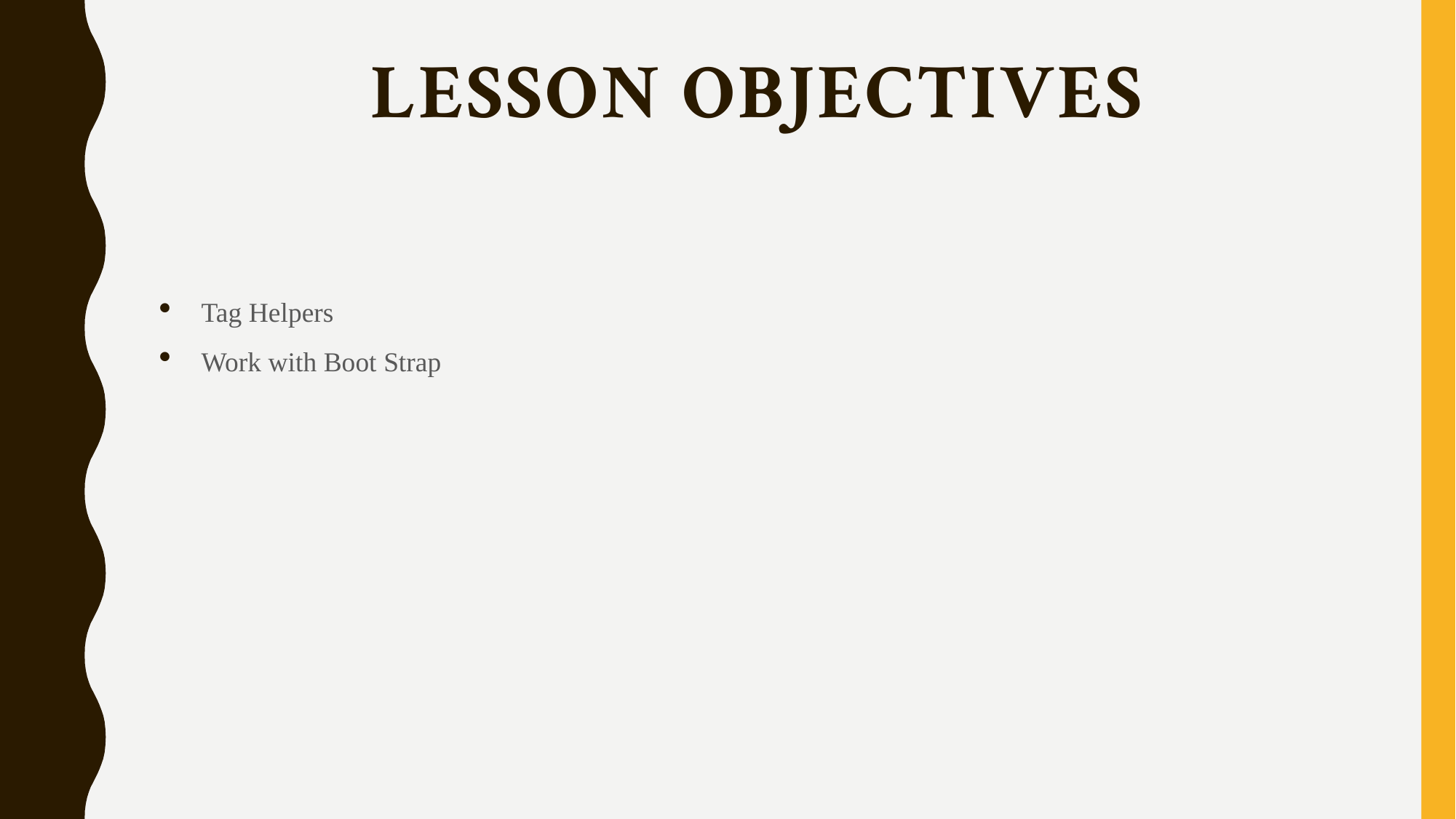

# Lesson objectives
Tag Helpers
Work with Boot Strap